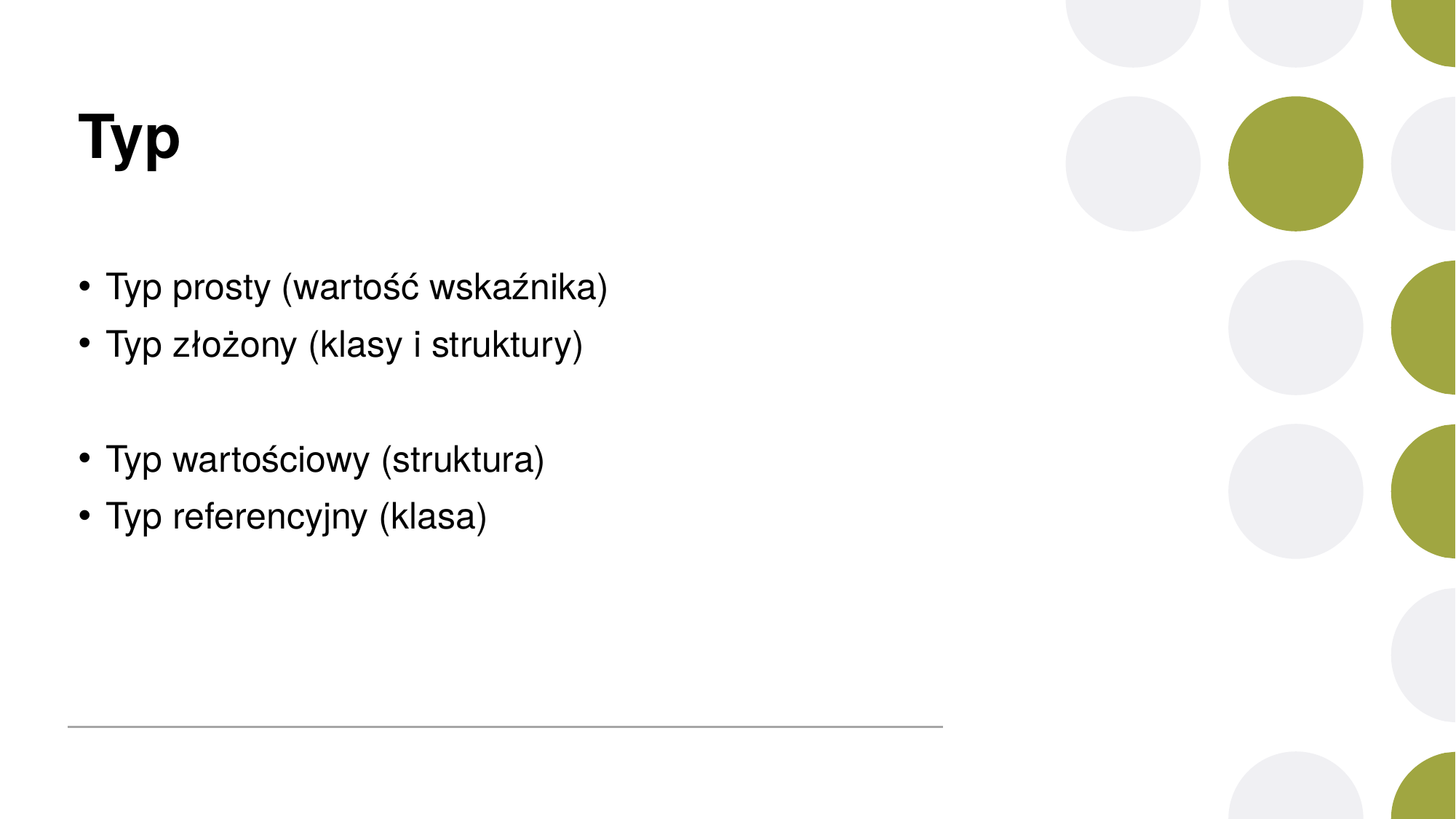

# Typ
Typ prosty (wartość wskaźnika)
Typ złożony (klasy i struktury)

Typ wartościowy (struktura)
Typ referencyjny (klasa)